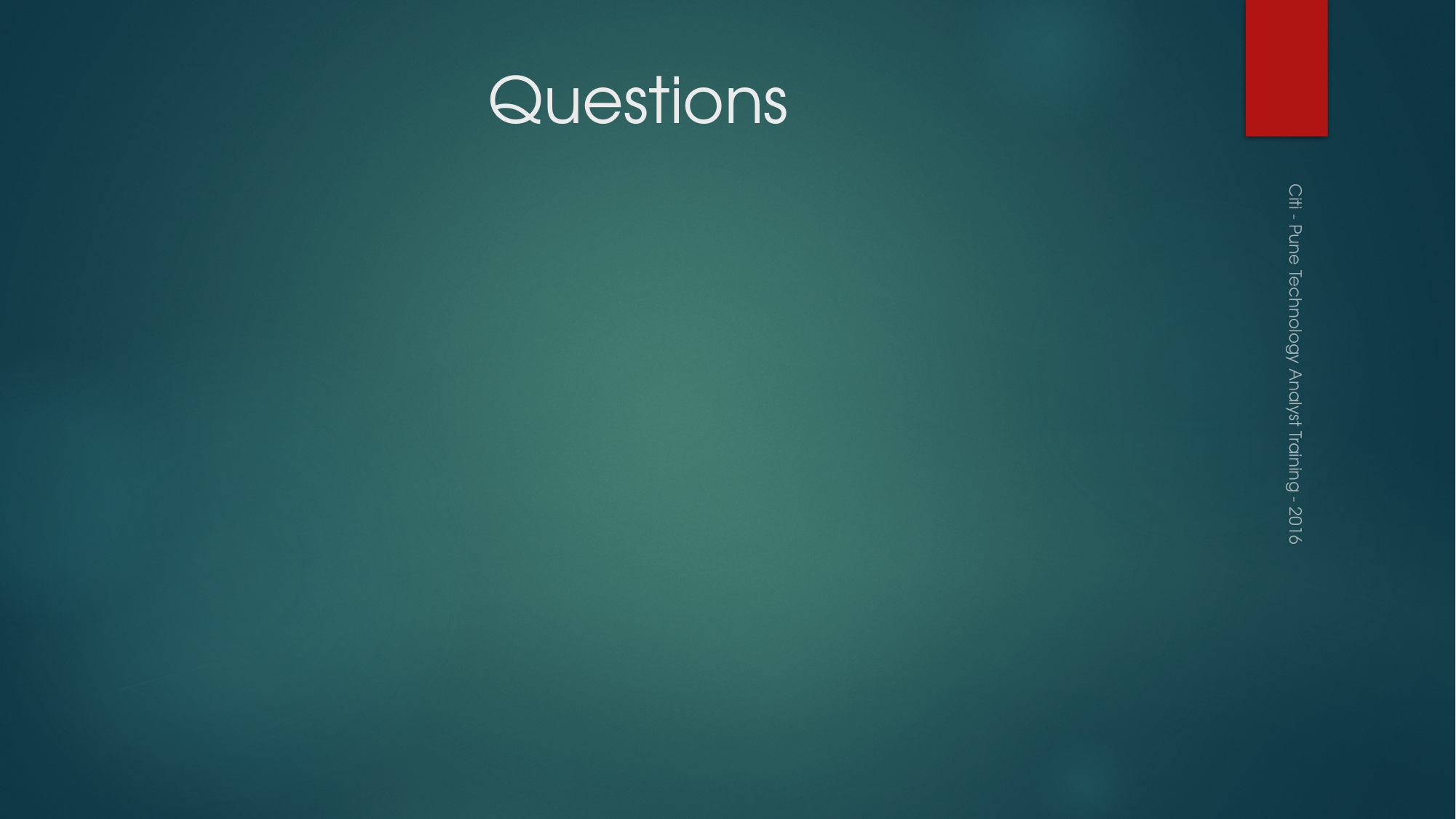

# Questions

Citi - Pune Technology Analyst Training - 2016